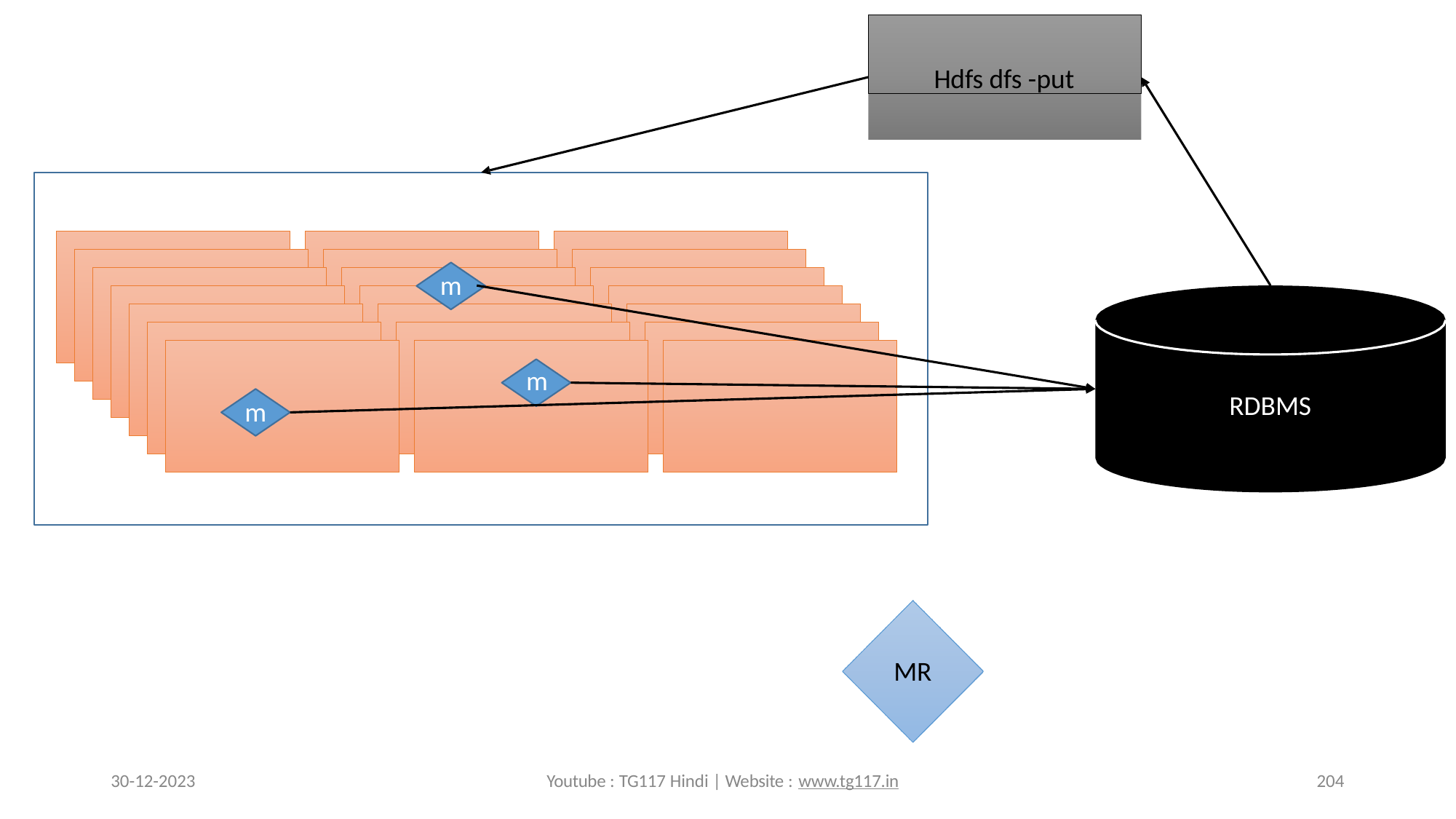

Hdfs dfs -put

m

m

RDBMS

m

MR
30-12-2023
Youtube : TG117 Hindi | Website : www.tg117.in
204